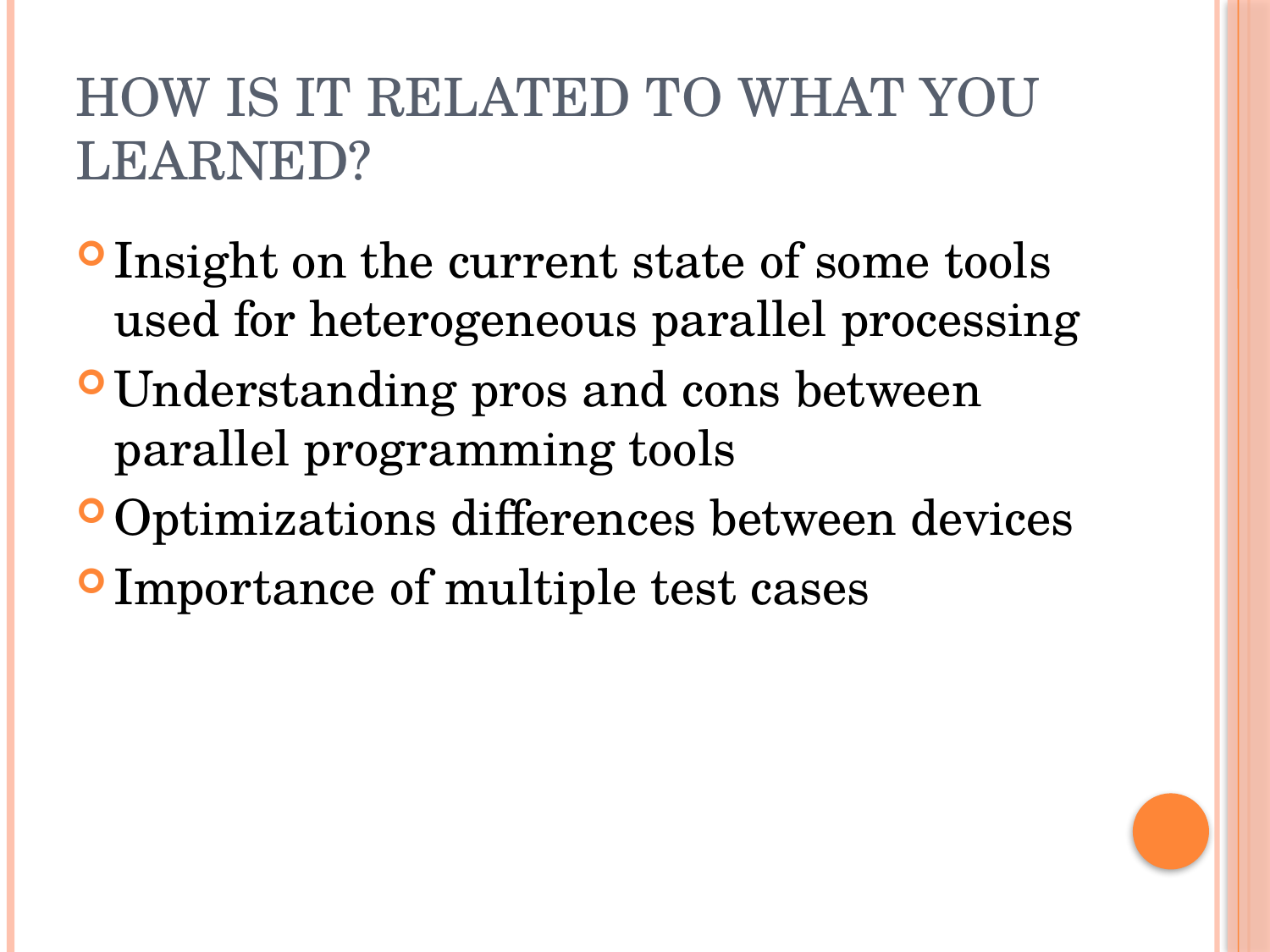

# How is it related to what you learned?
Insight on the current state of some tools used for heterogeneous parallel processing
Understanding pros and cons between parallel programming tools
Optimizations differences between devices
Importance of multiple test cases